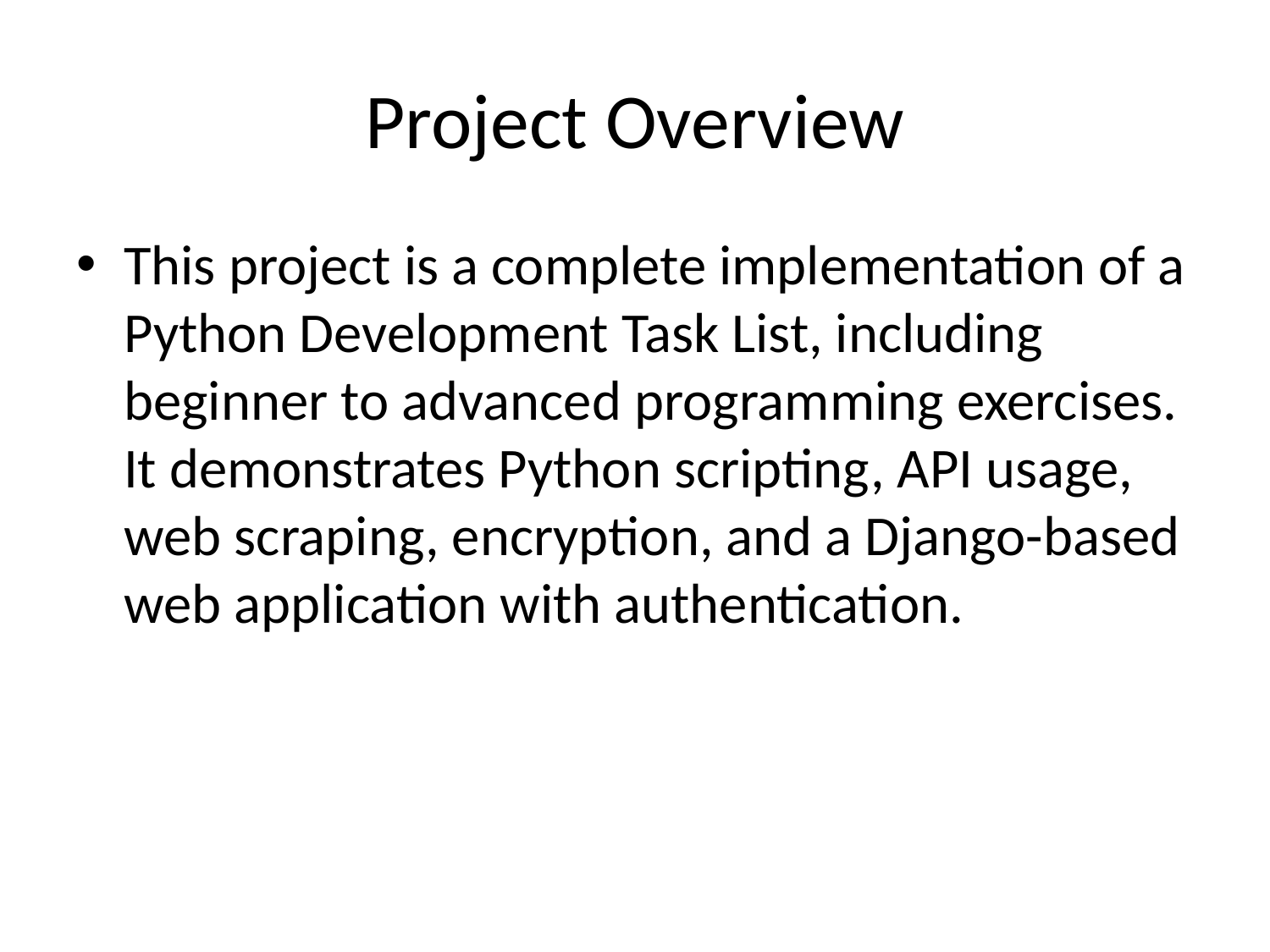

# Project Overview
This project is a complete implementation of a Python Development Task List, including beginner to advanced programming exercises. It demonstrates Python scripting, API usage, web scraping, encryption, and a Django-based web application with authentication.